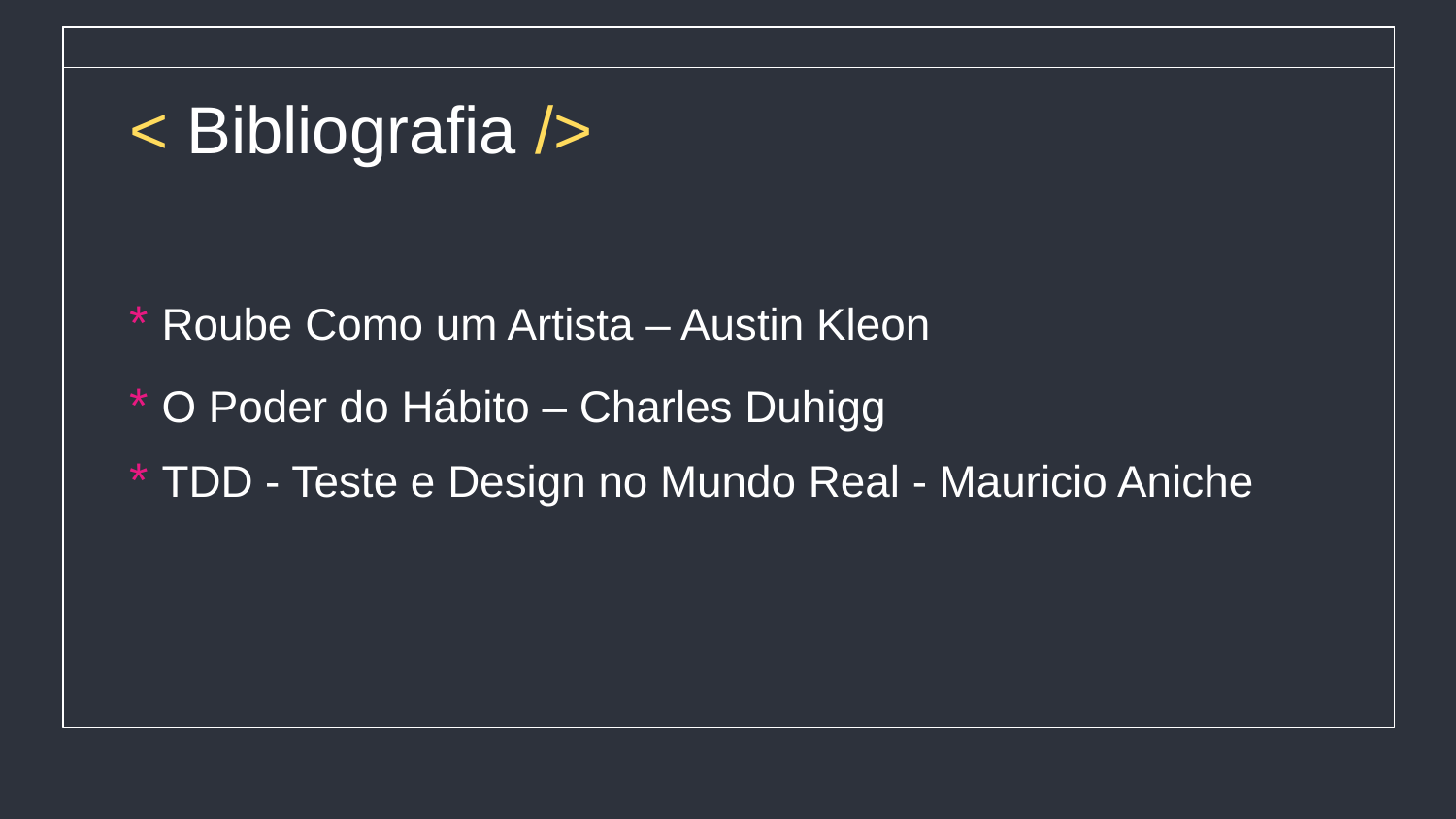

# < Bibliografia />
* Roube Como um Artista – Austin Kleon
* O Poder do Hábito – Charles Duhigg
* TDD - Teste e Design no Mundo Real - Mauricio Aniche